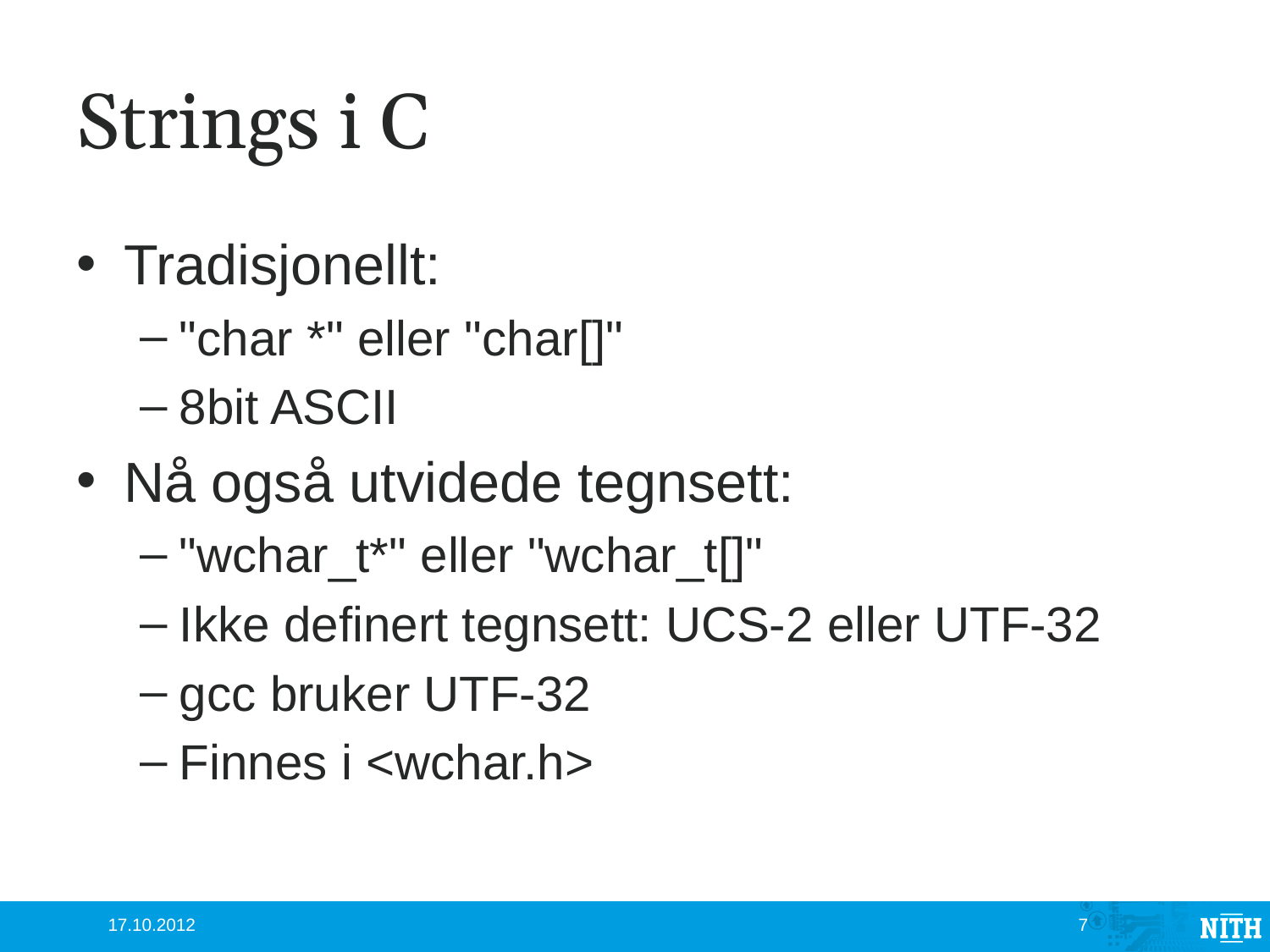

# Strings i C
Tradisjonellt:
"char *" eller "char[]"
8bit ASCII
Nå også utvidede tegnsett:
"wchar_t*" eller "wchar_t[]"
Ikke definert tegnsett: UCS-2 eller UTF-32
gcc bruker UTF-32
Finnes i <wchar.h>
17.10.2012
7